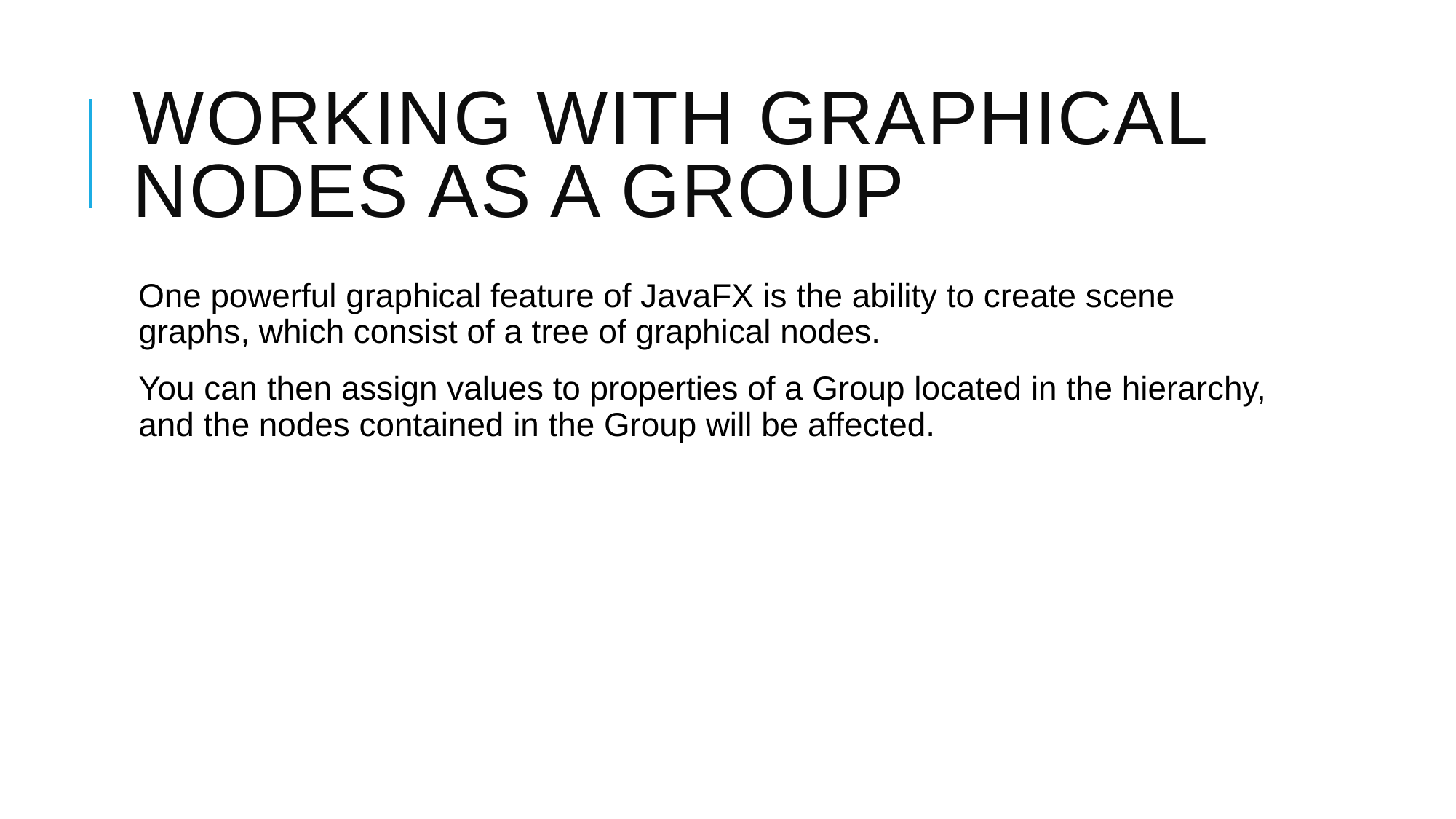

# Working with Graphical Nodes as a Group
One powerful graphical feature of JavaFX is the ability to create scene graphs, which consist of a tree of graphical nodes.
You can then assign values to properties of a Group located in the hierarchy, and the nodes contained in the Group will be affected.